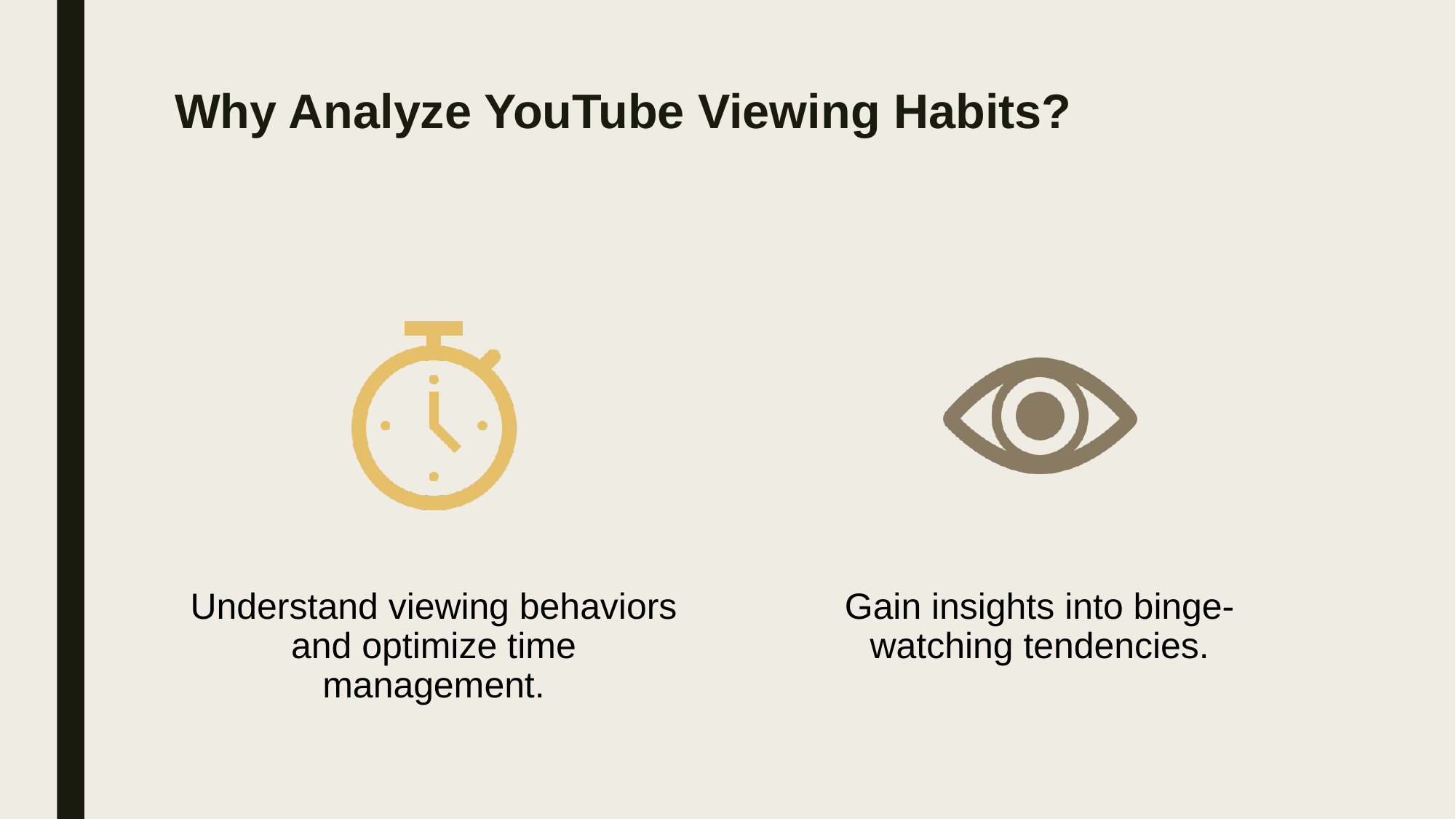

# Why Analyze YouTube Viewing Habits?
Understand viewing behaviors and optimize time management.
Gain insights into binge-watching tendencies.